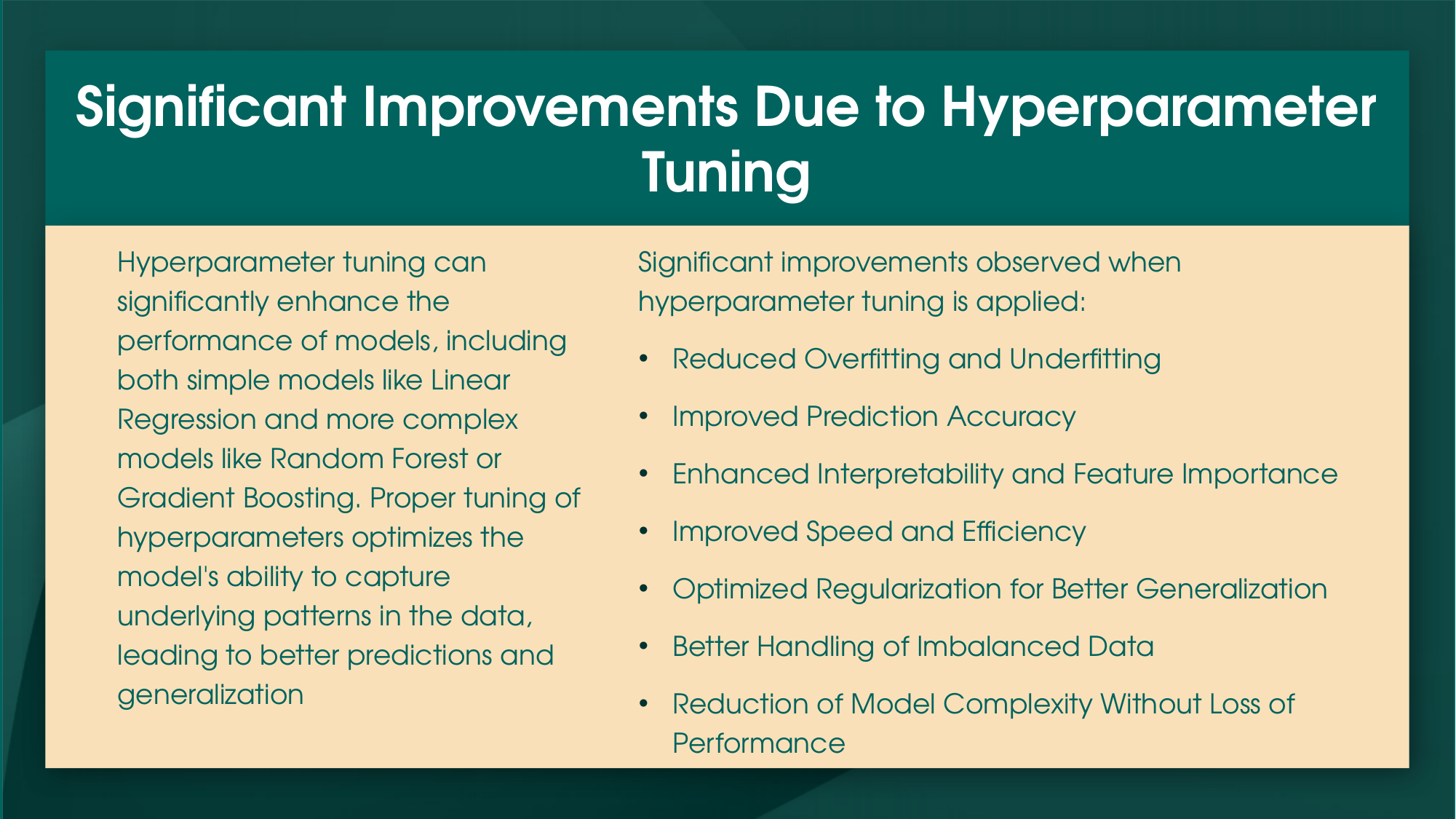

# Significant Improvements Due to Hyperparameter Tuning
Hyperparameter tuning can significantly enhance the performance of models, including both simple models like Linear Regression and more complex models like Random Forest or Gradient Boosting. Proper tuning of hyperparameters optimizes the model's ability to capture underlying patterns in the data, leading to better predictions and generalization
Significant improvements observed when hyperparameter tuning is applied:
Reduced Overfitting and Underfitting
Improved Prediction Accuracy
Enhanced Interpretability and Feature Importance
Improved Speed and Efficiency
Optimized Regularization for Better Generalization
Better Handling of Imbalanced Data
Reduction of Model Complexity Without Loss of Performance